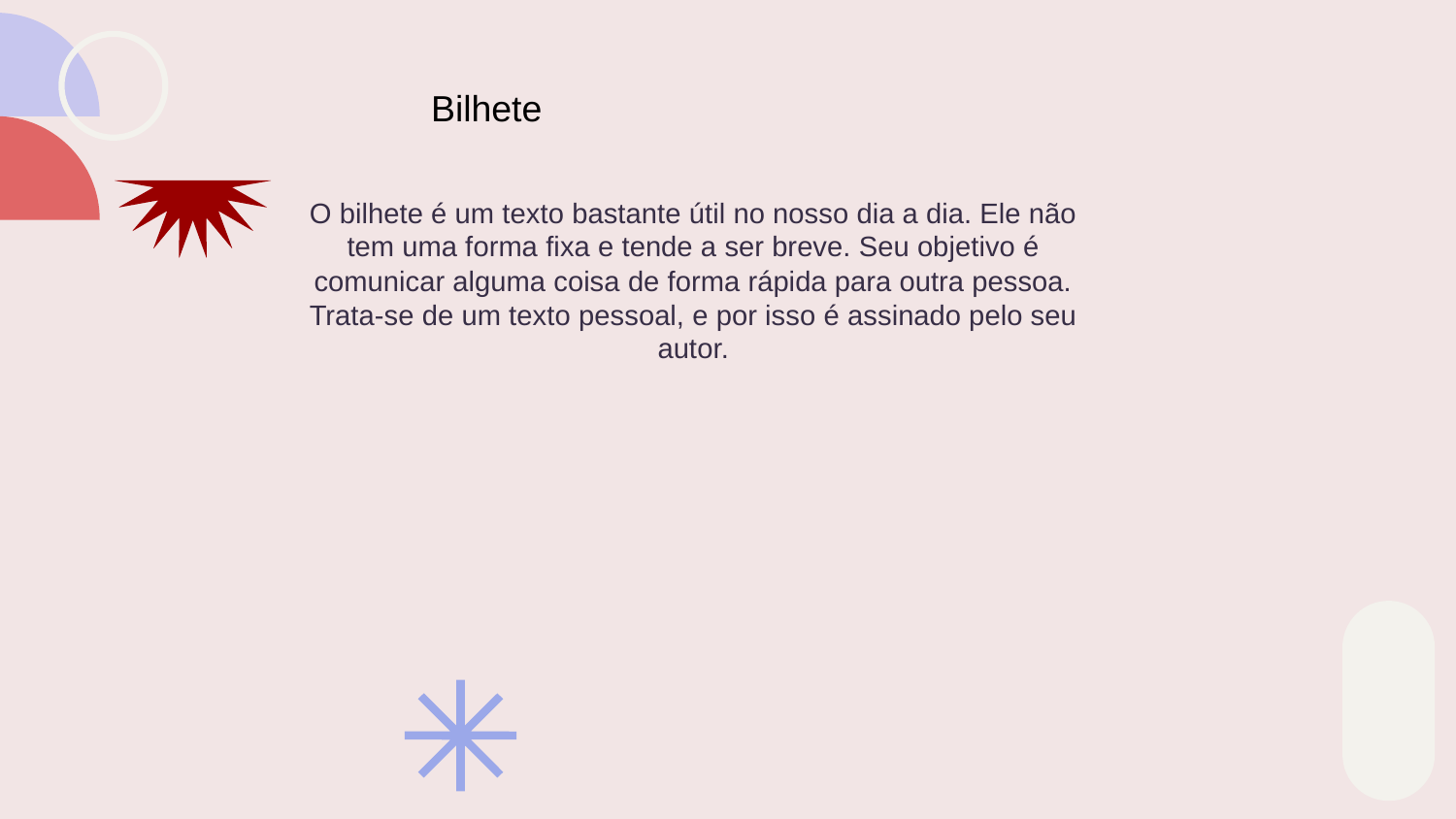

# Bilhete

O bilhete é um texto bastante útil no nosso dia a dia. Ele não tem uma forma fixa e tende a ser breve. Seu objetivo é comunicar alguma coisa de forma rápida para outra pessoa. Trata-se de um texto pessoal, e por isso é assinado pelo seu autor.